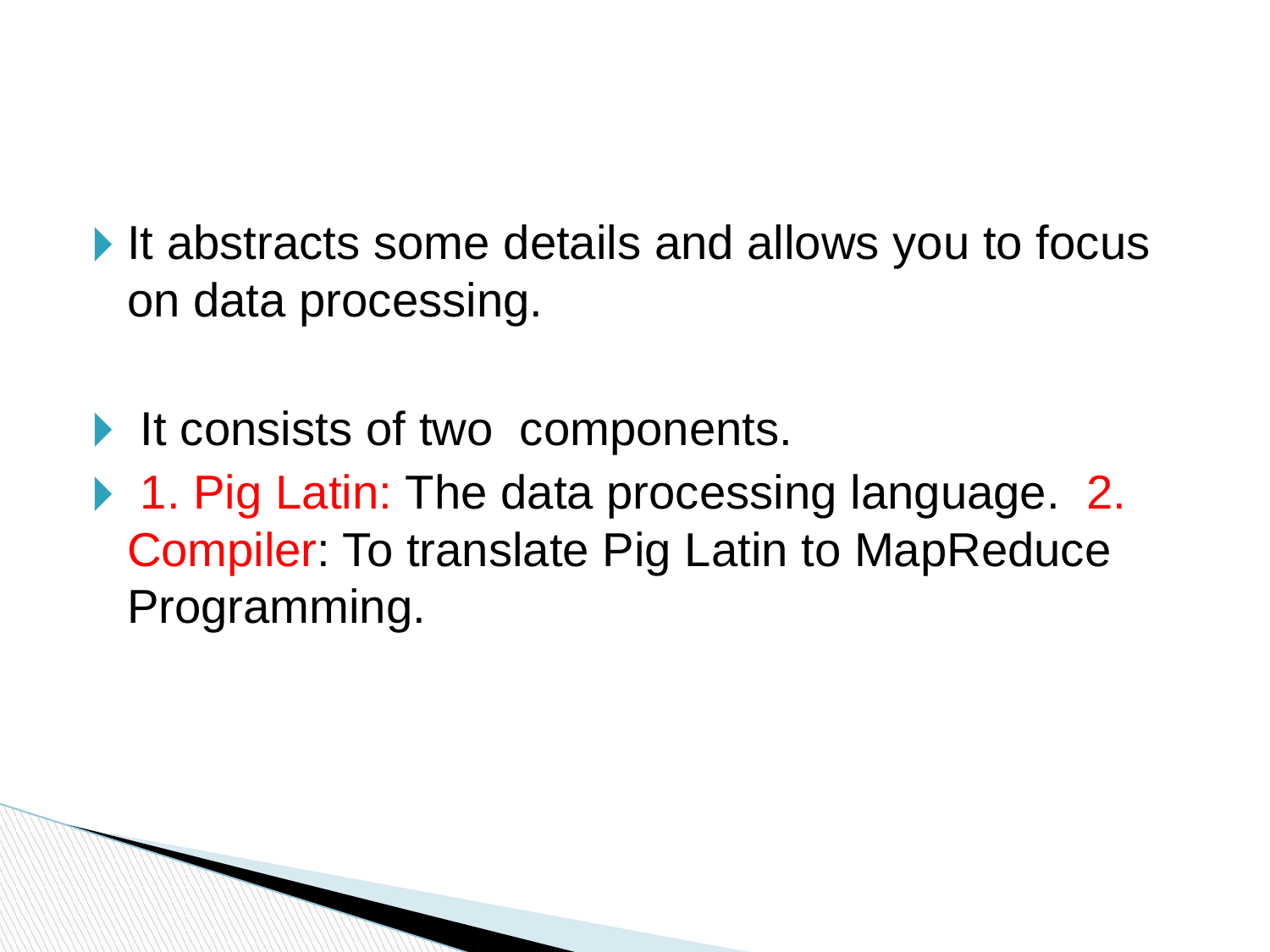

#
It abstracts some details and allows you to focus on data processing.

 It consists of two  components.
 1. Pig Latin: The data processing language.  2. Compiler: To translate Pig Latin to MapReduce Programming.